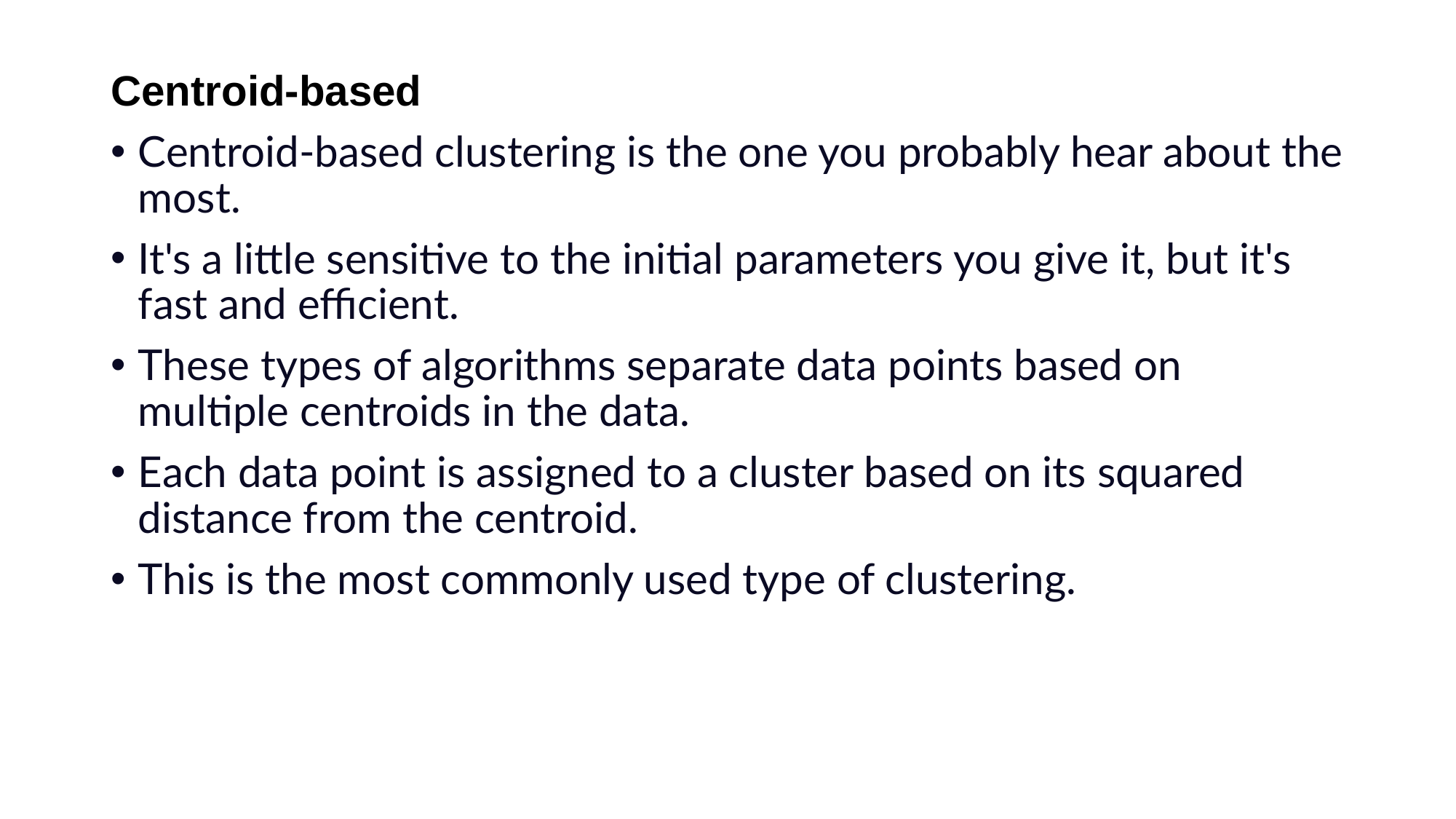

Centroid-based
Centroid-based clustering is the one you probably hear about the most.
It's a little sensitive to the initial parameters you give it, but it's fast and efficient.
These types of algorithms separate data points based on multiple centroids in the data.
Each data point is assigned to a cluster based on its squared distance from the centroid.
This is the most commonly used type of clustering.